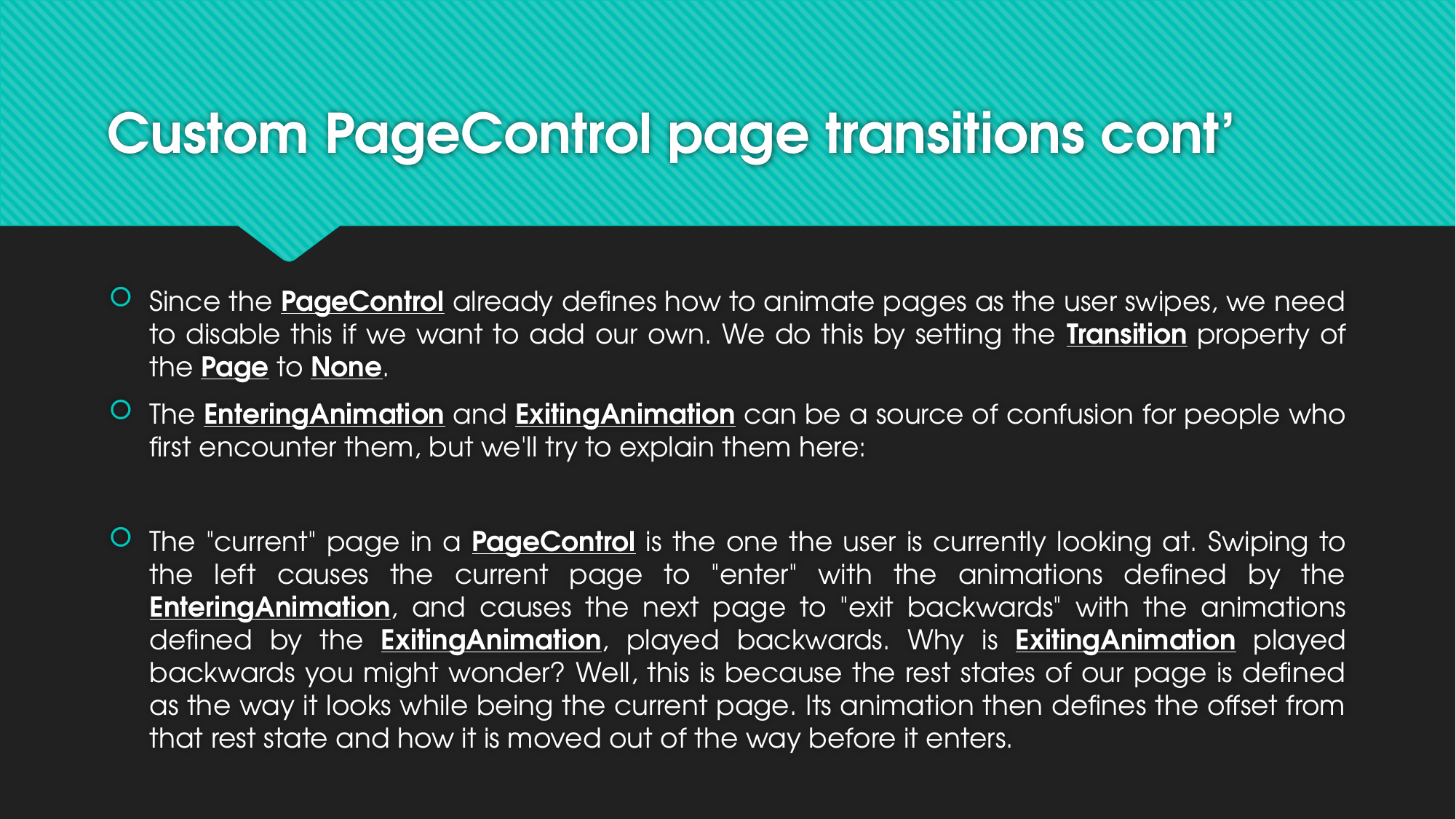

# Custom PageControl page transitions cont’
Since the PageControl already defines how to animate pages as the user swipes, we need to disable this if we want to add our own. We do this by setting the Transition property of the Page to None.
The EnteringAnimation and ExitingAnimation can be a source of confusion for people who first encounter them, but we'll try to explain them here:

The "current" page in a PageControl is the one the user is currently looking at. Swiping to the left causes the current page to "enter" with the animations defined by the EnteringAnimation, and causes the next page to "exit backwards" with the animations defined by the ExitingAnimation, played backwards. Why is ExitingAnimation played backwards you might wonder? Well, this is because the rest states of our page is defined as the way it looks while being the current page. Its animation then defines the offset from that rest state and how it is moved out of the way before it enters.